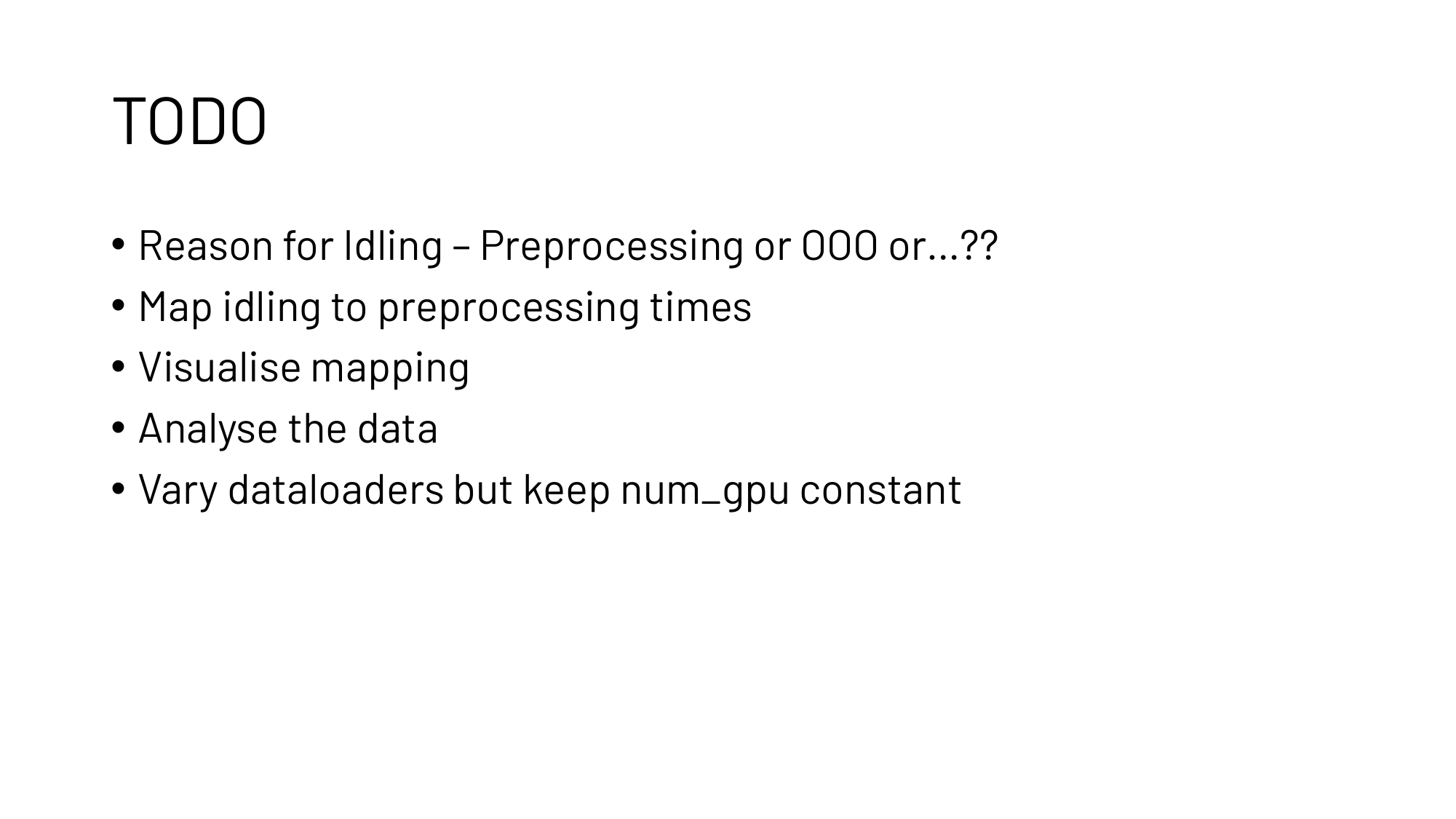

# TODO
Reason for Idling – Preprocessing or OOO or…??
Map idling to preprocessing times
Visualise mapping
Analyse the data
Vary dataloaders but keep num_gpu constant